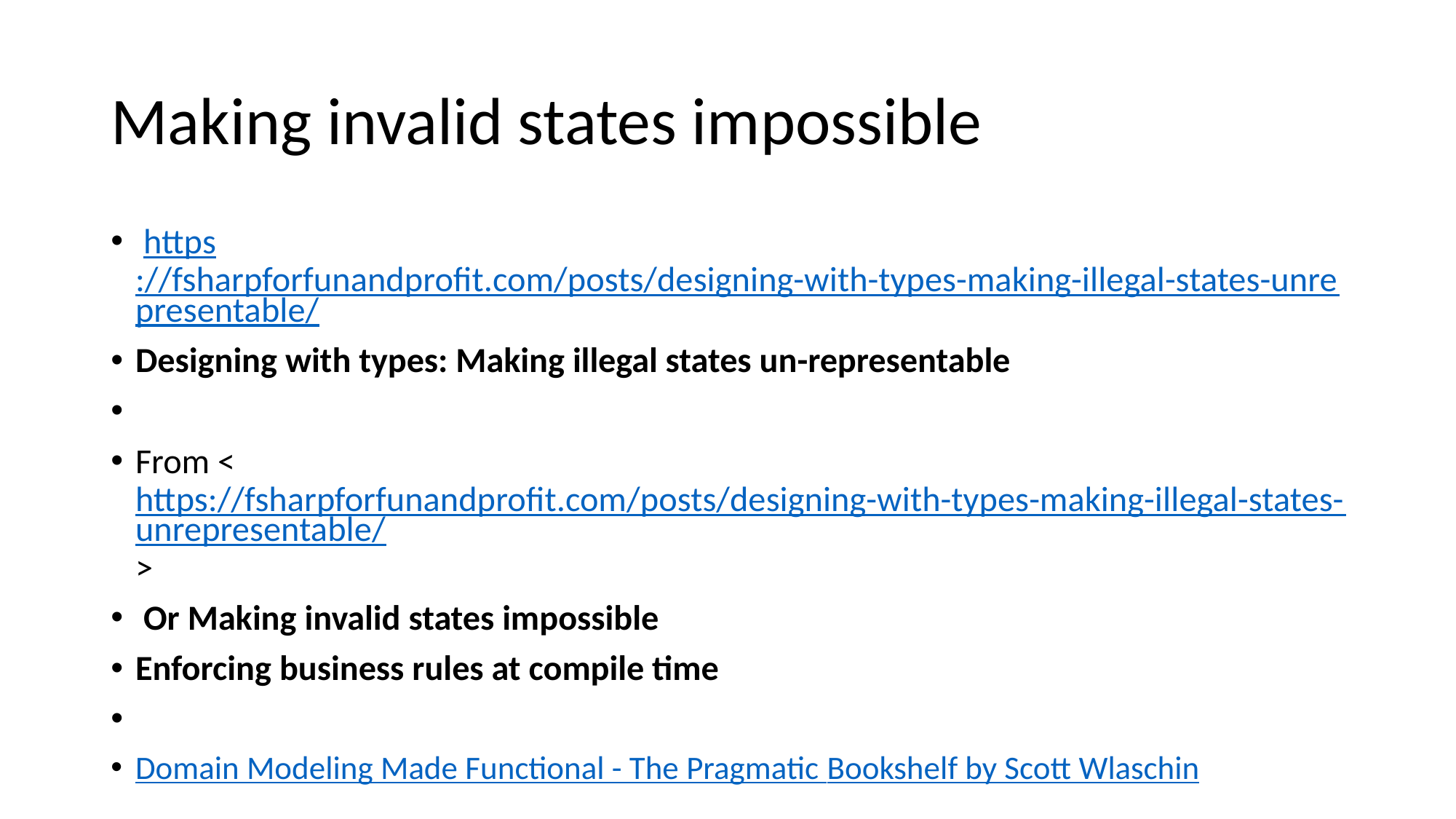

# Making invalid states impossible
 https://fsharpforfunandprofit.com/posts/designing-with-types-making-illegal-states-unrepresentable/
Designing with types: Making illegal states un-representable

From <https://fsharpforfunandprofit.com/posts/designing-with-types-making-illegal-states-unrepresentable/>
 Or Making invalid states impossible
Enforcing business rules at compile time

Domain Modeling Made Functional - The Pragmatic Bookshelf by Scott Wlaschin